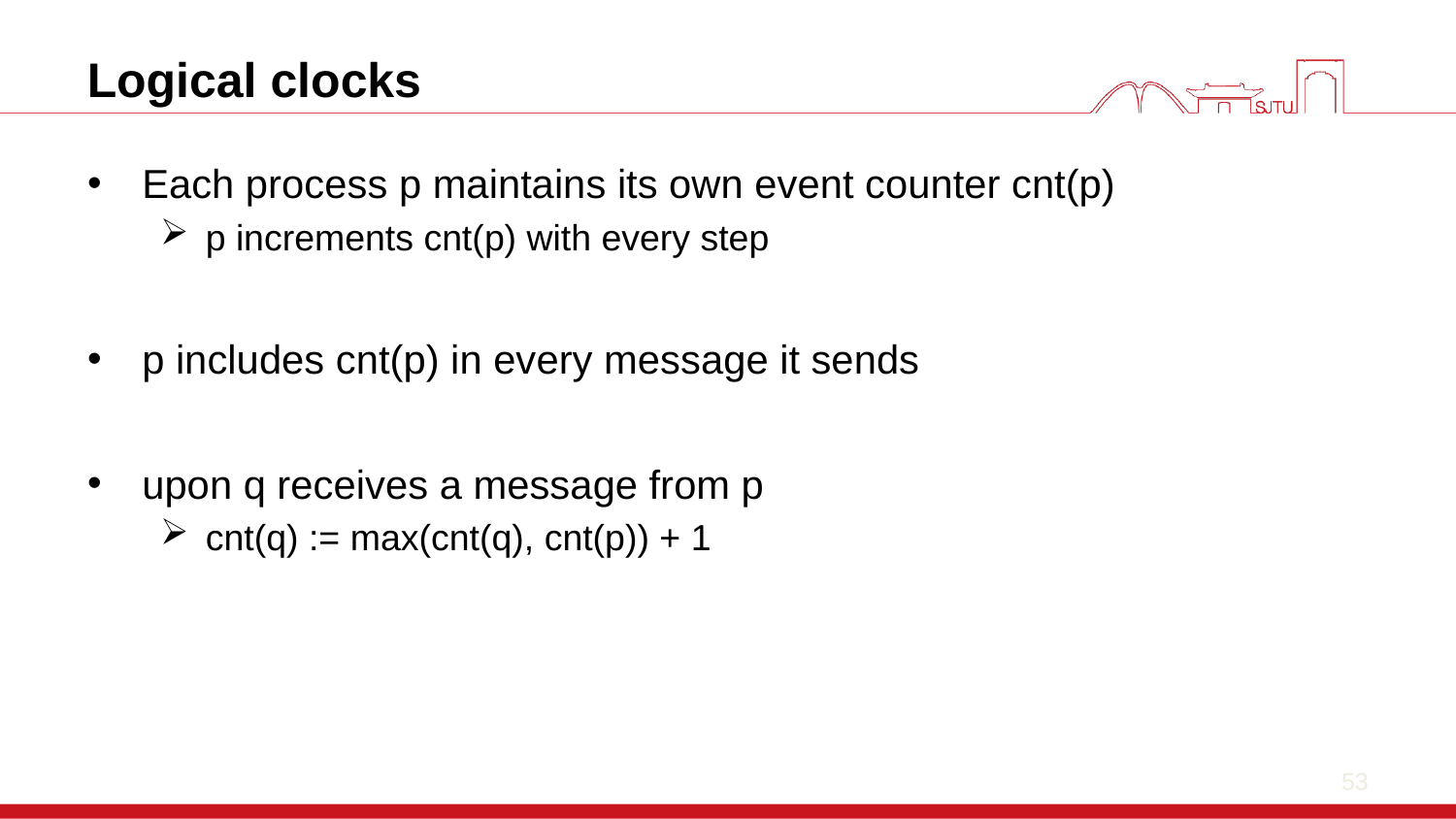

53
# Logical clocks
Each process p maintains its own event counter cnt(p)
p increments cnt(p) with every step

p includes cnt(p) in every message it sends

upon q receives a message from p
cnt(q) := max(cnt(q), cnt(p)) + 1